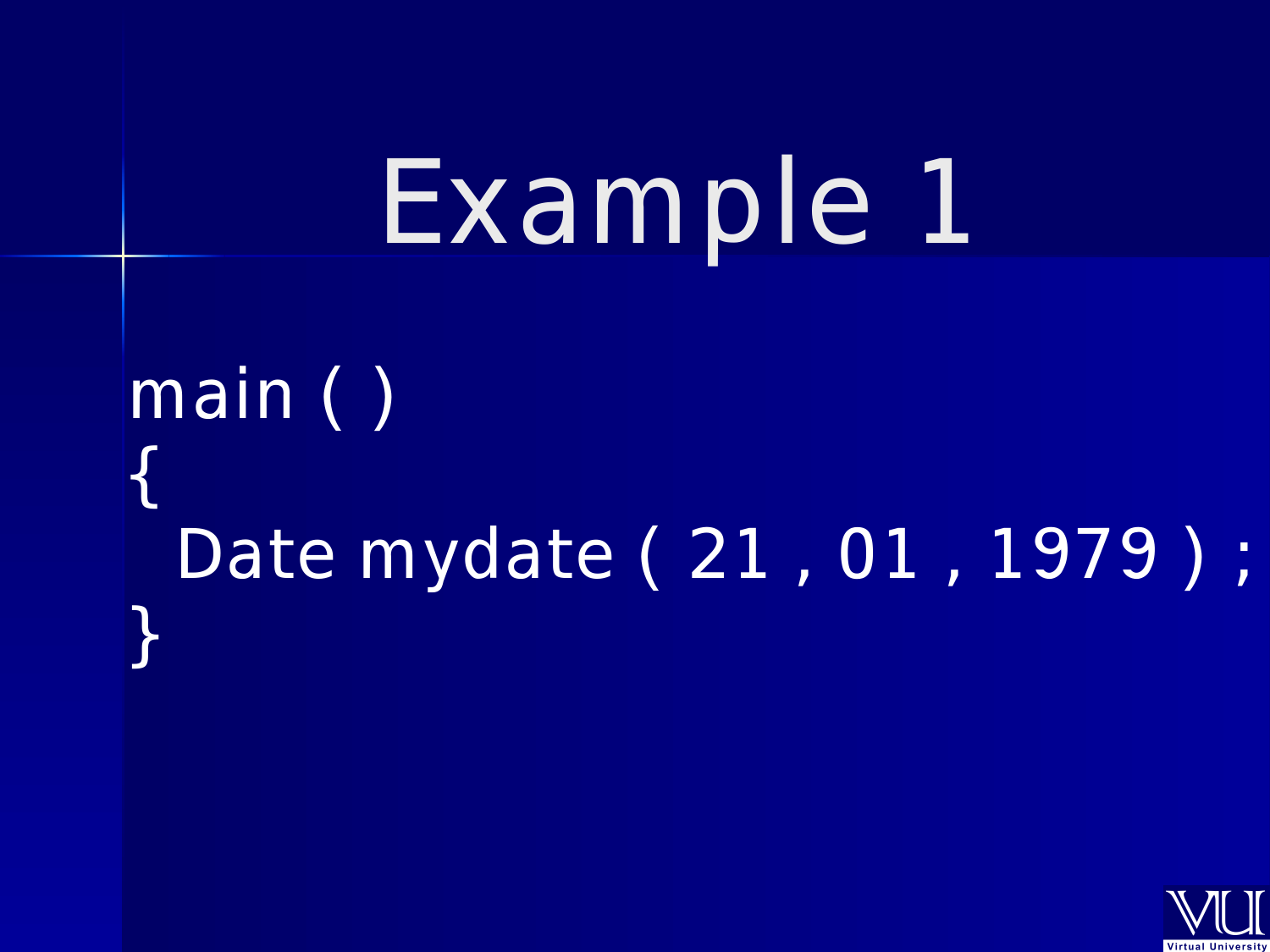

# Example 1
main ( )
{
	Date mydate ( 21 , 01 , 1979 ) ;
}